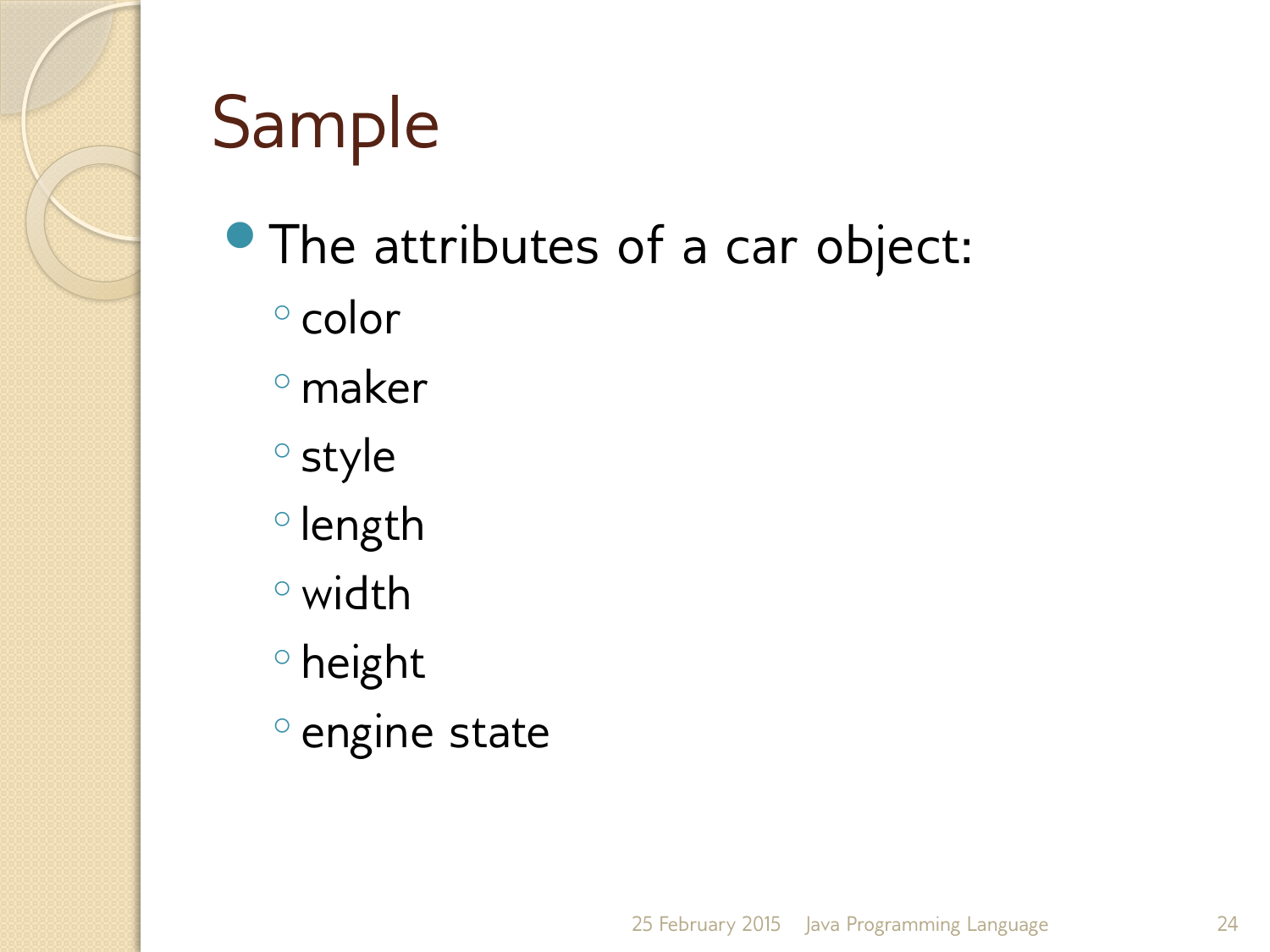

# Sample
The attributes of a car object:
color
maker
style
length
width
height
engine state
25 February 2015
Java Programming Language
24